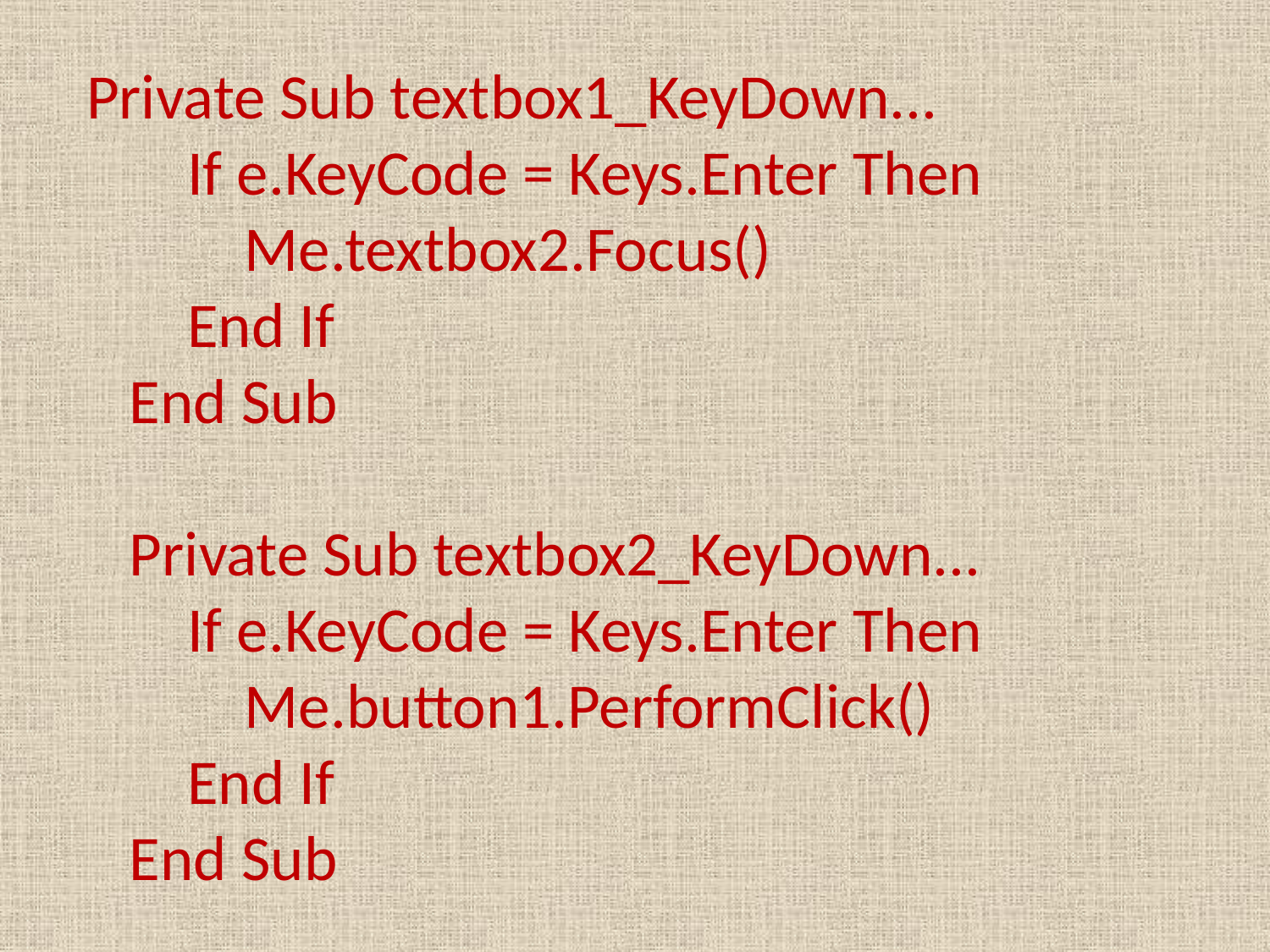

Private Sub textbox1_KeyDown...
        If e.KeyCode = Keys.Enter Then
            Me.textbox2.Focus()
        End If
    End Sub

    Private Sub textbox2_KeyDown...
        If e.KeyCode = Keys.Enter Then
            Me.button1.PerformClick()
        End If
    End Sub